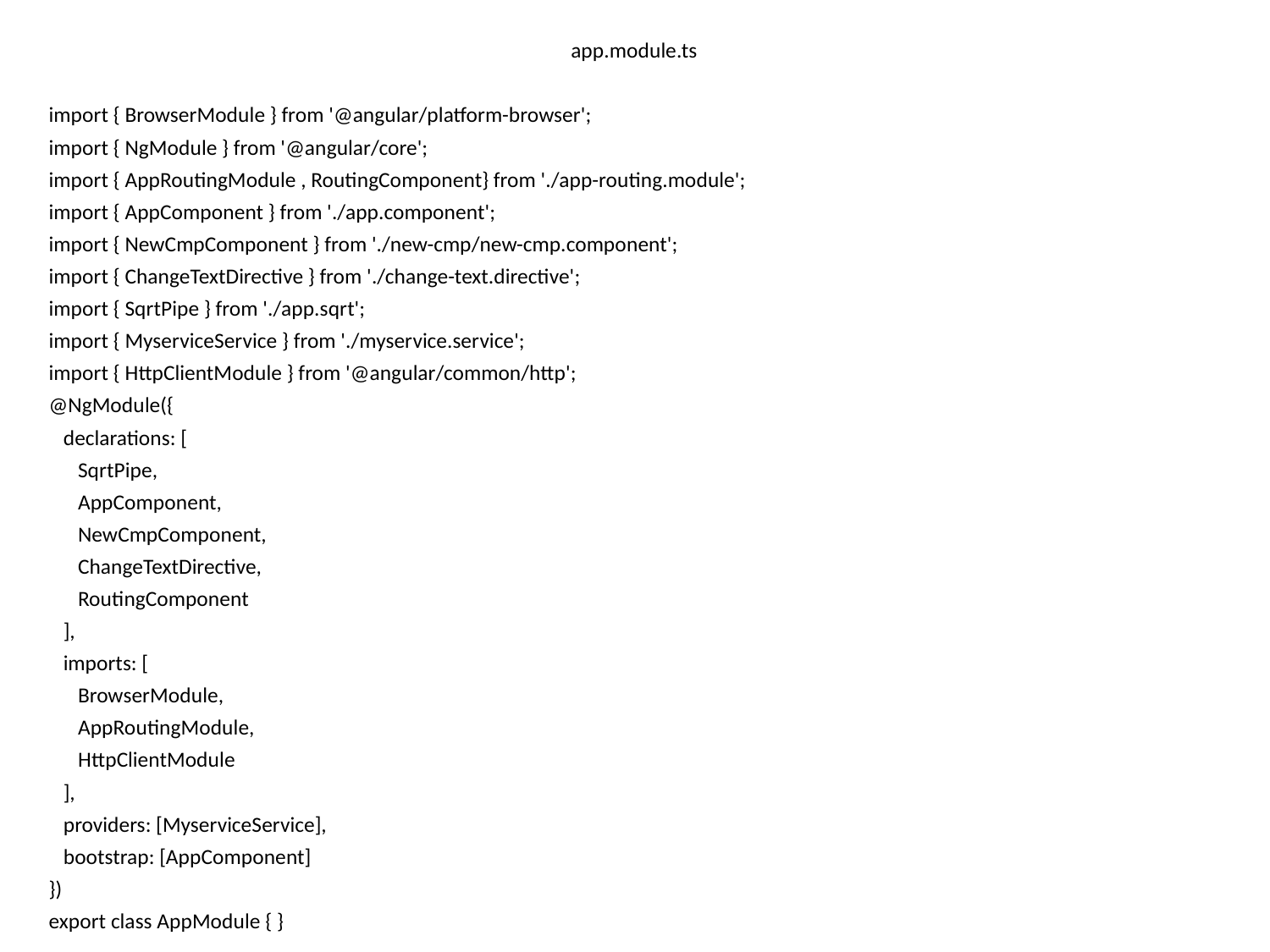

app.module.ts

import { BrowserModule } from '@angular/platform-browser';
import { NgModule } from '@angular/core';
import { AppRoutingModule , RoutingComponent} from './app-routing.module';
import { AppComponent } from './app.component';
import { NewCmpComponent } from './new-cmp/new-cmp.component';
import { ChangeTextDirective } from './change-text.directive';
import { SqrtPipe } from './app.sqrt';
import { MyserviceService } from './myservice.service';
import { HttpClientModule } from '@angular/common/http';
@NgModule({
   declarations: [
      SqrtPipe,
      AppComponent,
      NewCmpComponent,
      ChangeTextDirective,
      RoutingComponent
   ],
   imports: [
      BrowserModule,
      AppRoutingModule,
      HttpClientModule
   ],
   providers: [MyserviceService],
   bootstrap: [AppComponent]
})
export class AppModule { }